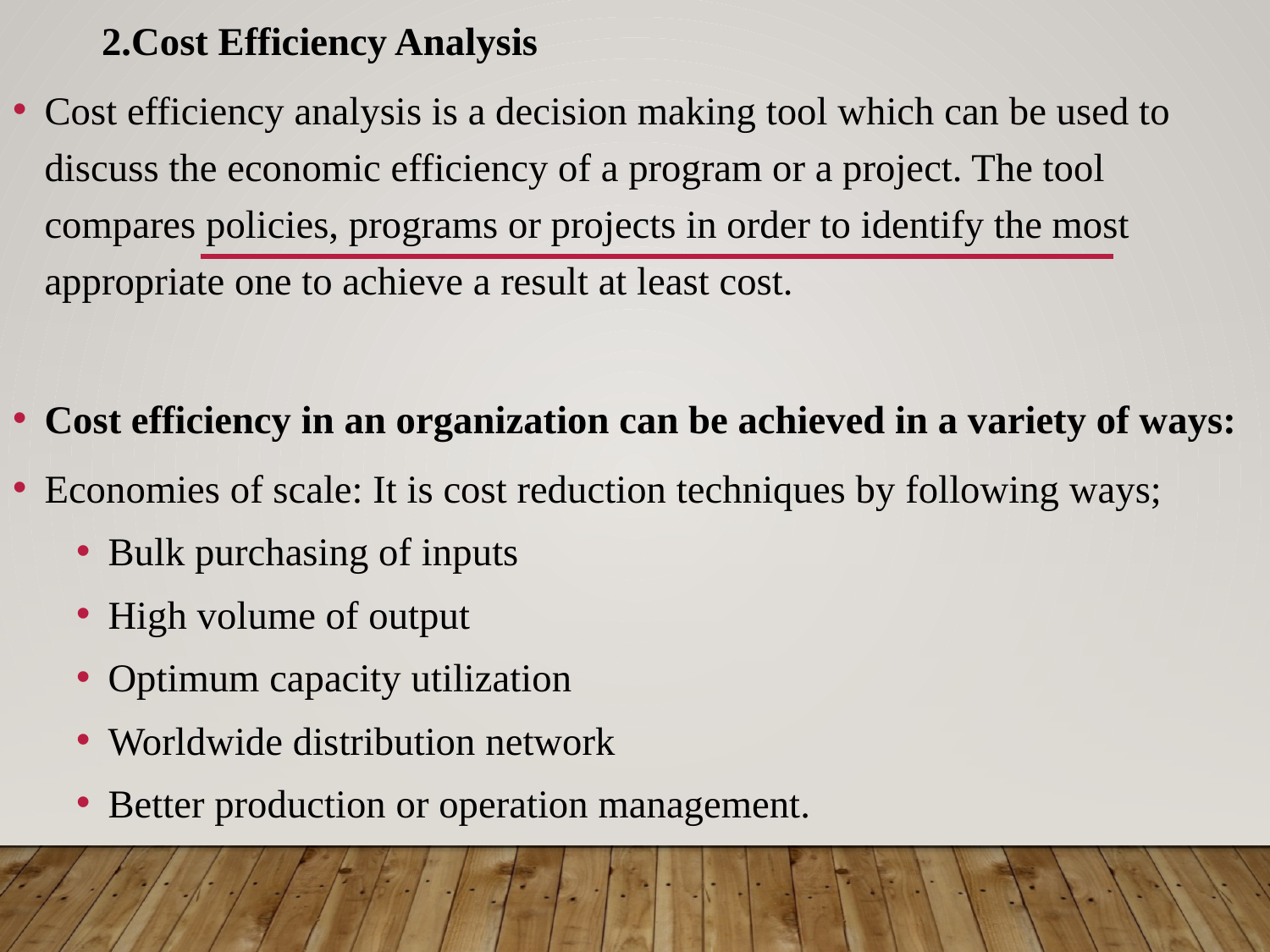

2.Cost Efficiency Analysis
Cost efficiency analysis is a decision making tool which can be used to discuss the economic efficiency of a program or a project. The tool compares policies, programs or projects in order to identify the most appropriate one to achieve a result at least cost.

Cost efficiency in an organization can be achieved in a variety of ways:
Economies of scale: It is cost reduction techniques by following ways;
Bulk purchasing of inputs
High volume of output
Optimum capacity utilization
Worldwide distribution network
Better production or operation management.